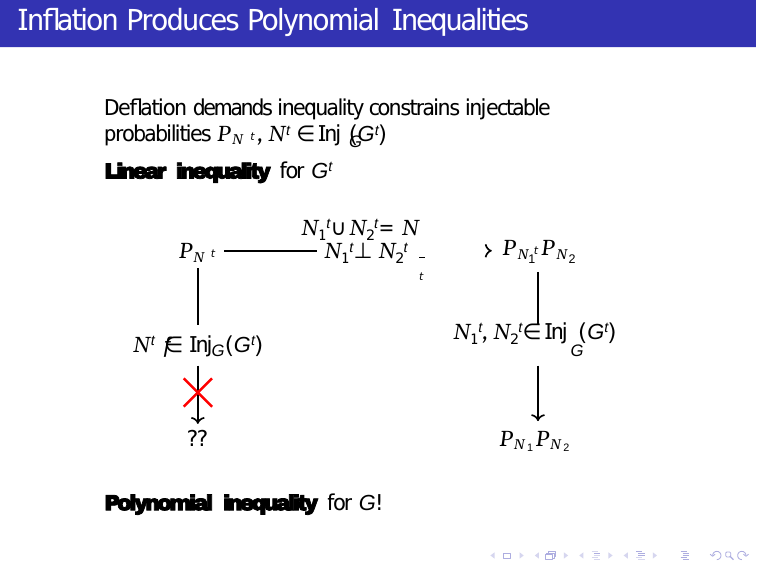

# Inflation Produces Polynomial Inequalities
Deflation demands inequality constrains injectable  probabilities PN t , Nt ∈ Inj (Gt)
G
Linear  inequality  for Gt
N1t  ∪ N2t   = N
 	 PN t PN t
N1t   ⊥ N2t
PN t

1	2

Nt ƒ∈ Inj  (Gt)
N1t , N2t   ∈ Inj (Gt)
G
G

PN1 PN2
??
Polynomial  inequality  for G!